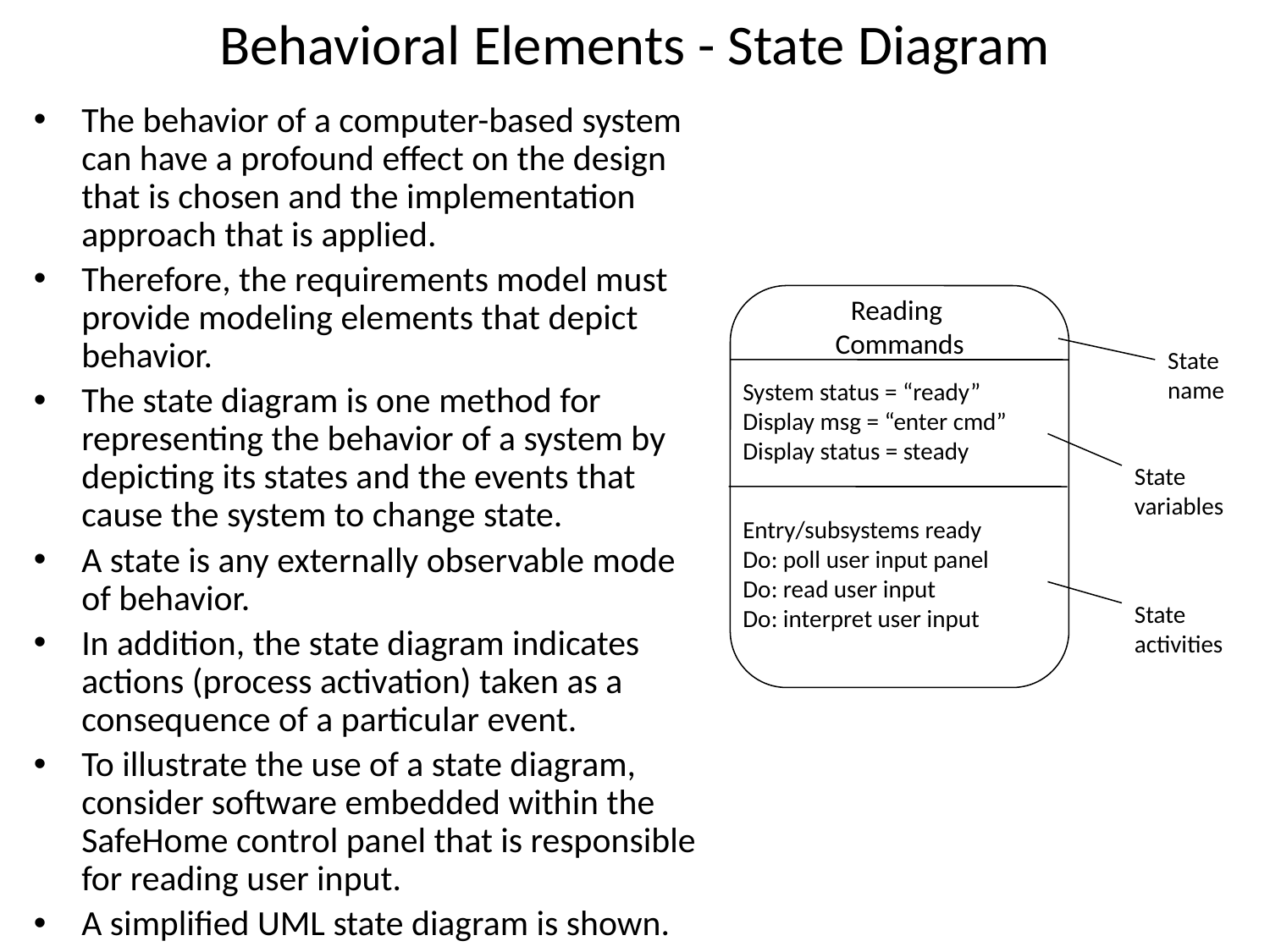

# Behavioral Elements - State Diagram
The behavior of a computer-based system can have a profound effect on the design that is chosen and the implementation approach that is applied.
Therefore, the requirements model must provide modeling elements that depict behavior.
The state diagram is one method for representing the behavior of a system by depicting its states and the events that cause the system to change state.
A state is any externally observable mode of behavior.
In addition, the state diagram indicates actions (process activation) taken as a consequence of a particular event.
To illustrate the use of a state diagram, consider software embedded within the SafeHome control panel that is responsible for reading user input.
A simplified UML state diagram is shown.

Reading
Commands

State name

System status = “ready”
Display msg = “enter cmd”
Display status = steady

State variables

Entry/subsystems ready
Do: poll user input panel
Do: read user input
Do: interpret user input

State activities